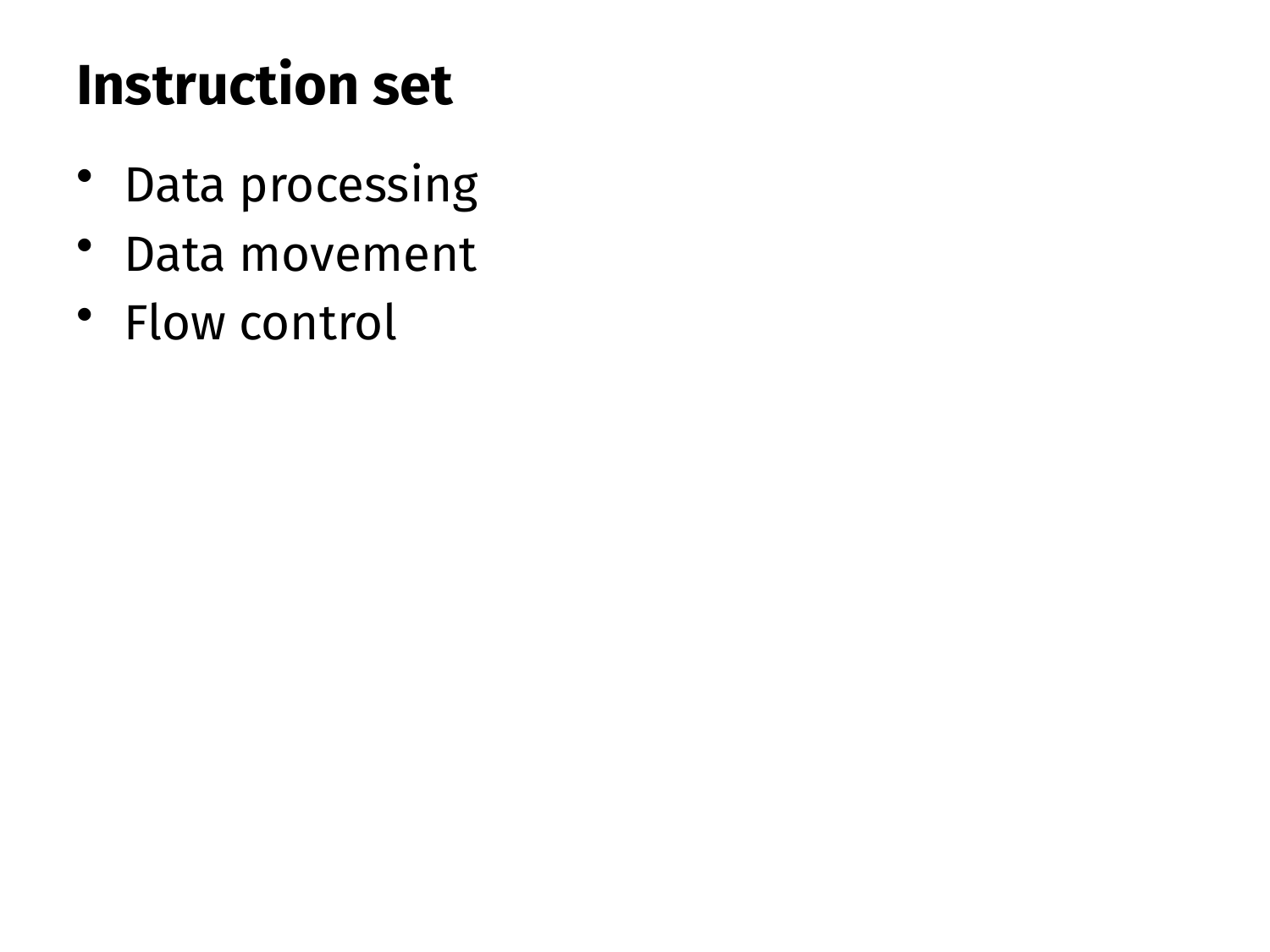

# Instruction set
Data processing
Data movement
Flow control